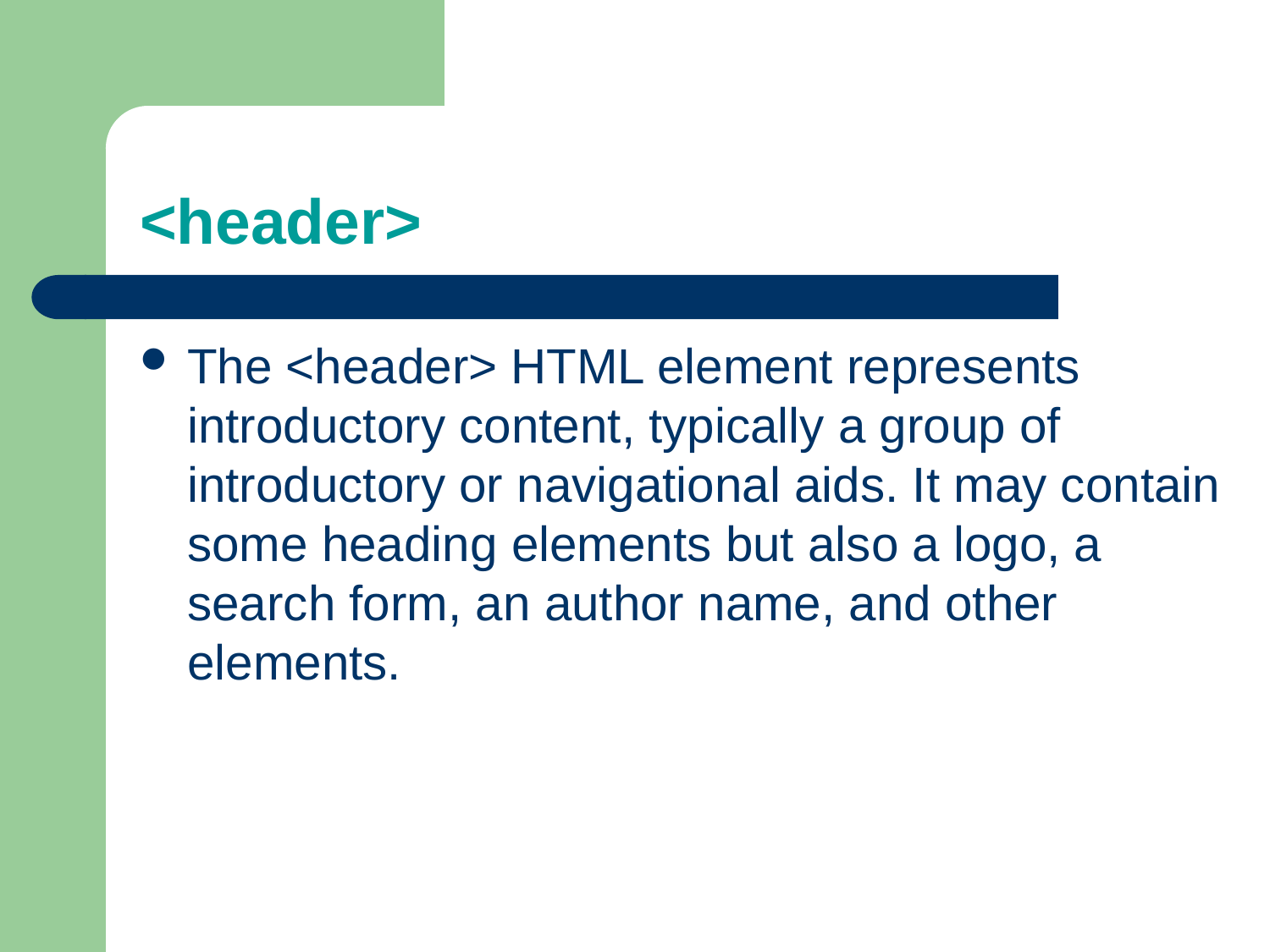

# <header>
The <header> HTML element represents introductory content, typically a group of introductory or navigational aids. It may contain some heading elements but also a logo, a search form, an author name, and other elements.